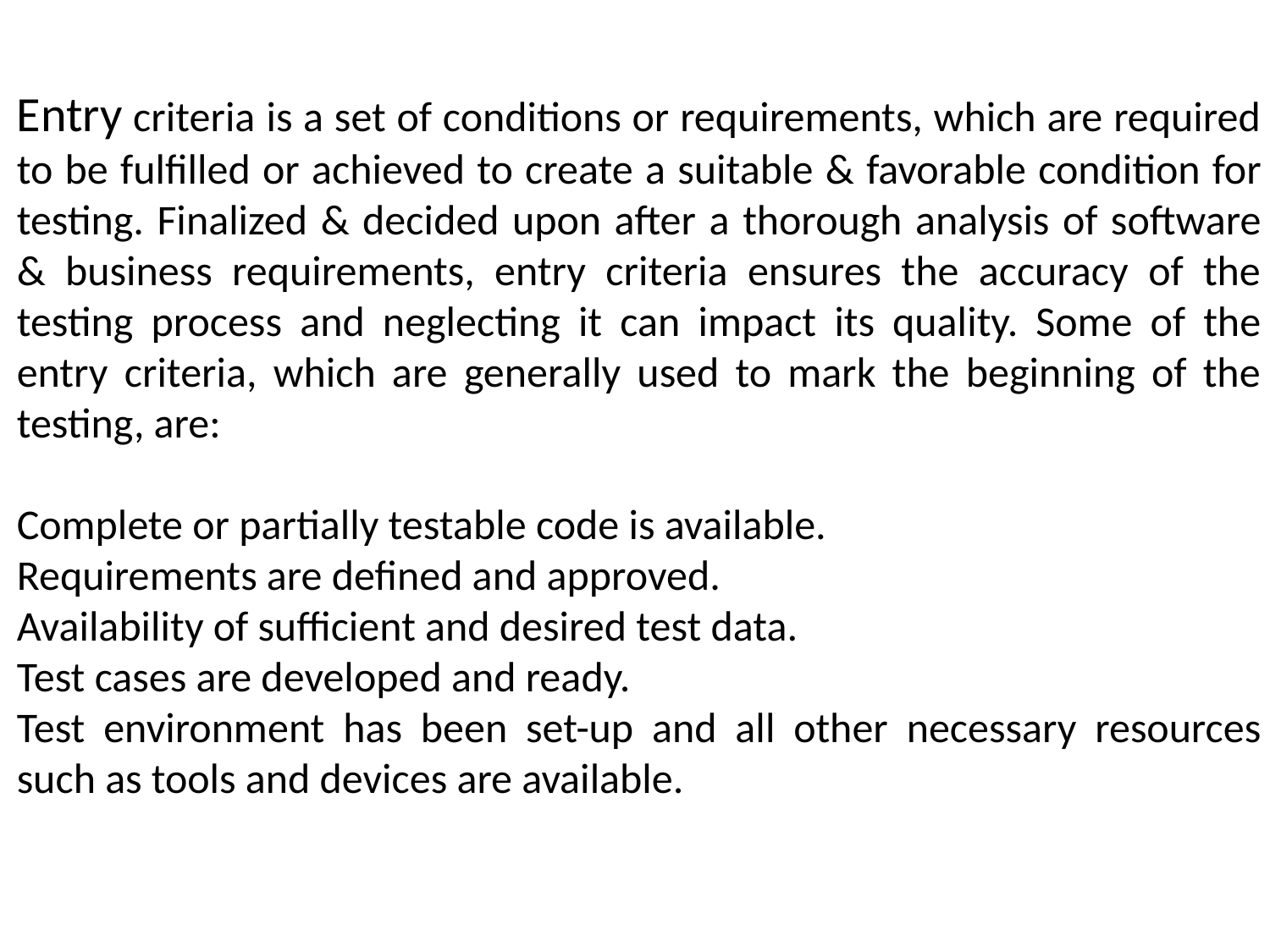

Entry criteria is a set of conditions or requirements, which are required to be fulfilled or achieved to create a suitable & favorable condition for testing. Finalized & decided upon after a thorough analysis of software & business requirements, entry criteria ensures the accuracy of the testing process and neglecting it can impact its quality. Some of the entry criteria, which are generally used to mark the beginning of the testing, are:

Complete or partially testable code is available.
Requirements are defined and approved.
Availability of sufficient and desired test data.
Test cases are developed and ready.
Test environment has been set-up and all other necessary resources such as tools and devices are available.